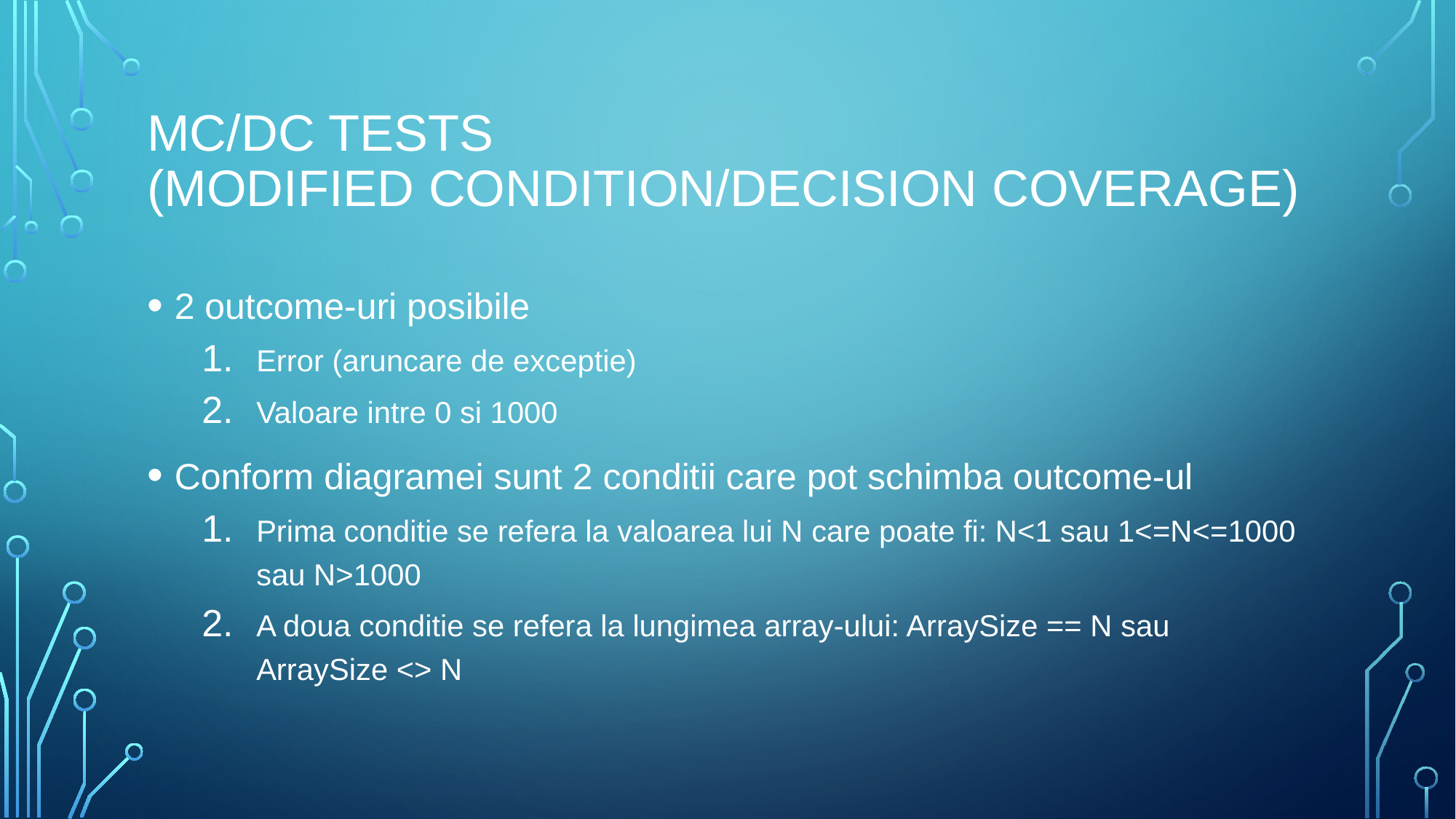

# MC/DC tests (Modified condition/decision coverage)
2 outcome-uri posibile
Error (aruncare de exceptie)
Valoare intre 0 si 1000
Conform diagramei sunt 2 conditii care pot schimba outcome-ul
Prima conditie se refera la valoarea lui N care poate fi: N<1 sau 1<=N<=1000 sau N>1000
A doua conditie se refera la lungimea array-ului: ArraySize == N sau ArraySize <> N